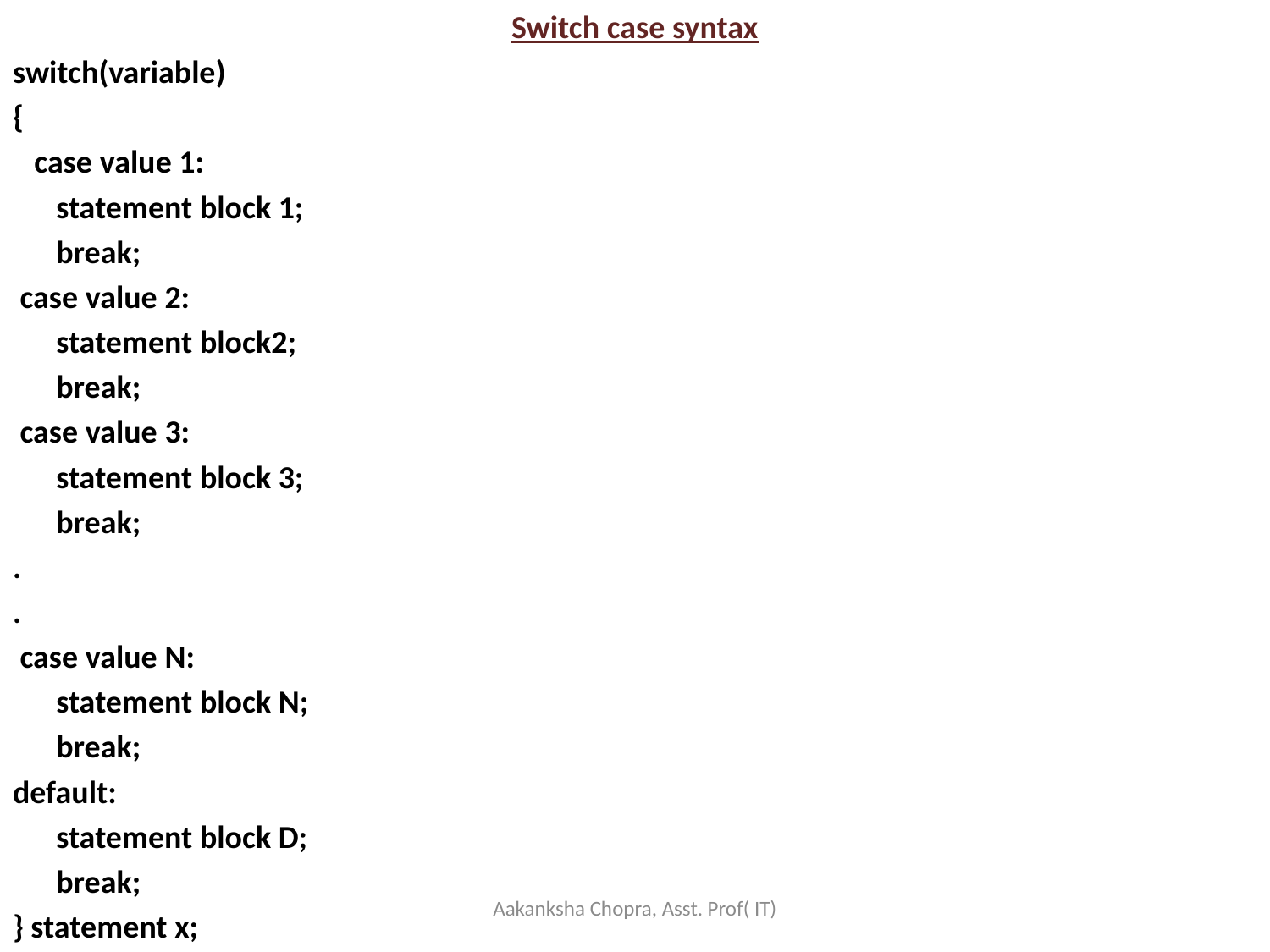

Switch case syntax
switch(variable)
{
   case value 1:
				statement block 1;
 				break;
 case value 2:
				statement block2;
 				break;
 case value 3:
				statement block 3;
 				break;
.
.
 case value N:
				statement block N;
 				break;
default:
				statement block D;
 				break;
} statement x;

Aakanksha Chopra, Asst. Prof( IT)